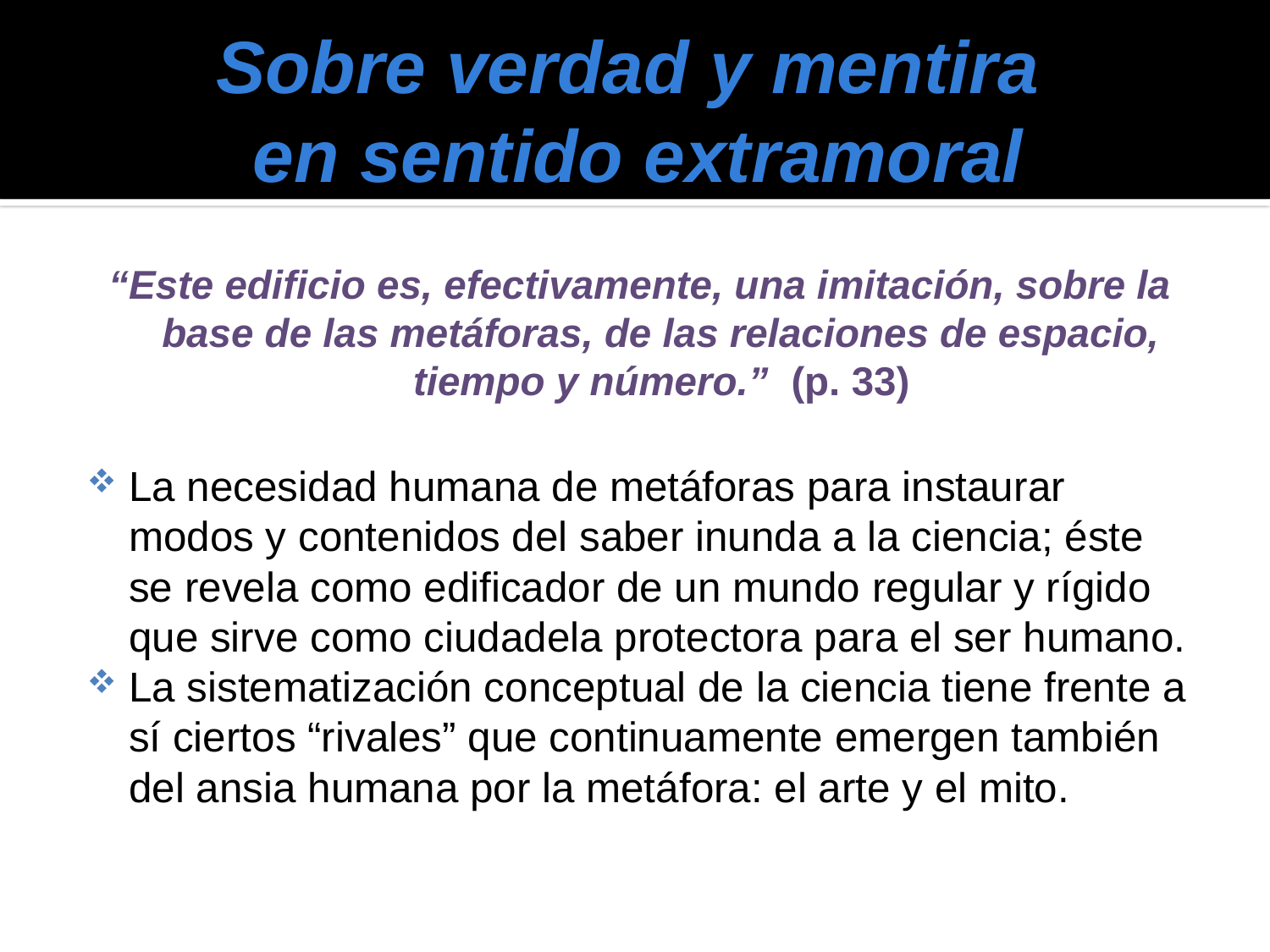

# Sobre verdad y mentira en sentido extramoral
“Este edificio es, efectivamente, una imitación, sobre la base de las metáforas, de las relaciones de espacio, tiempo y número.”  (p. 33)

La necesidad humana de metáforas para instaurar modos y contenidos del saber inunda a la ciencia; éste se revela como edificador de un mundo regular y rígido que sirve como ciudadela protectora para el ser humano.
La sistematización conceptual de la ciencia tiene frente a sí ciertos “rivales” que continuamente emergen también del ansia humana por la metáfora: el arte y el mito.